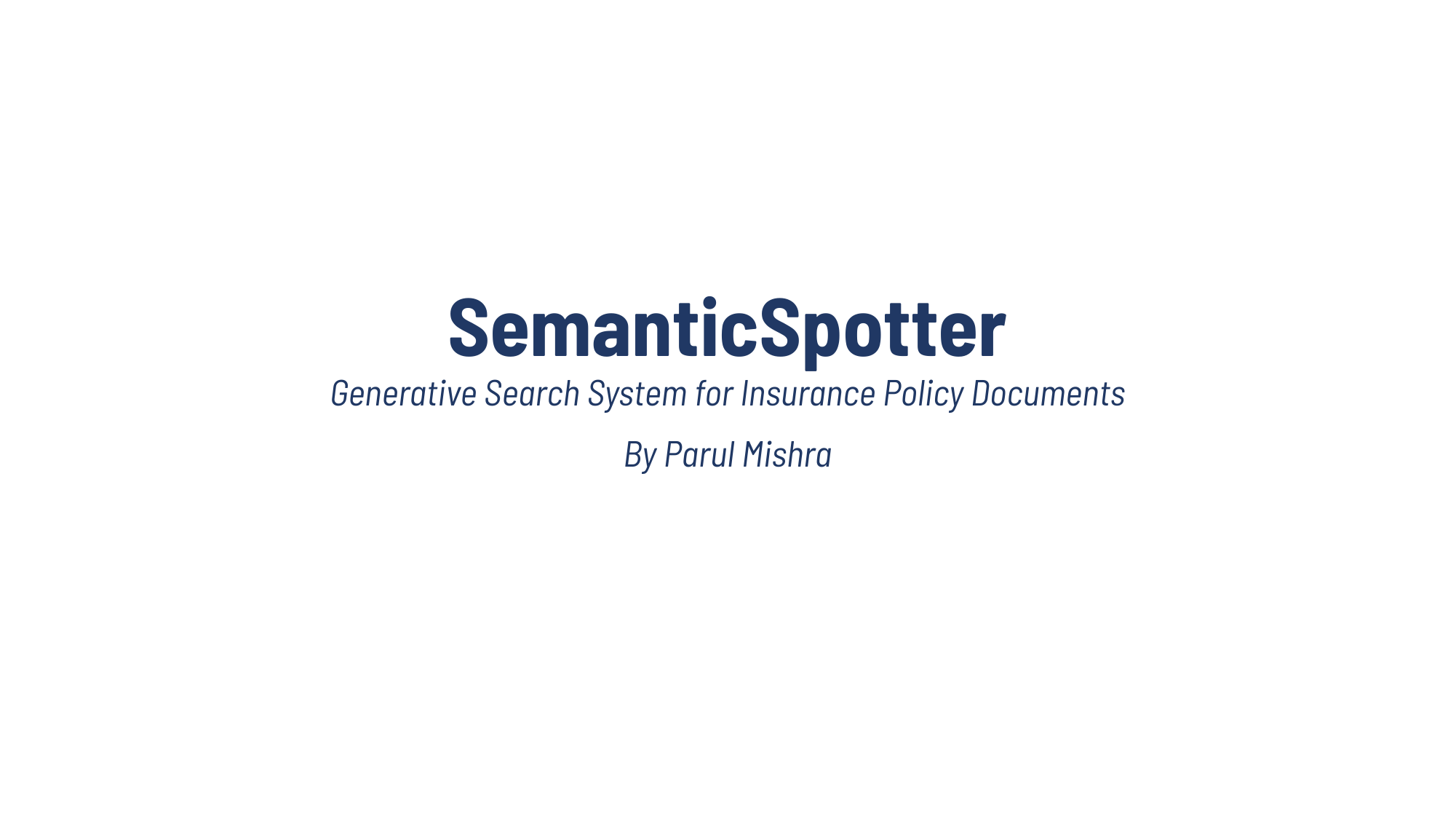

# SemanticSpotter Generative Search System for Insurance Policy Documents
By Parul Mishra